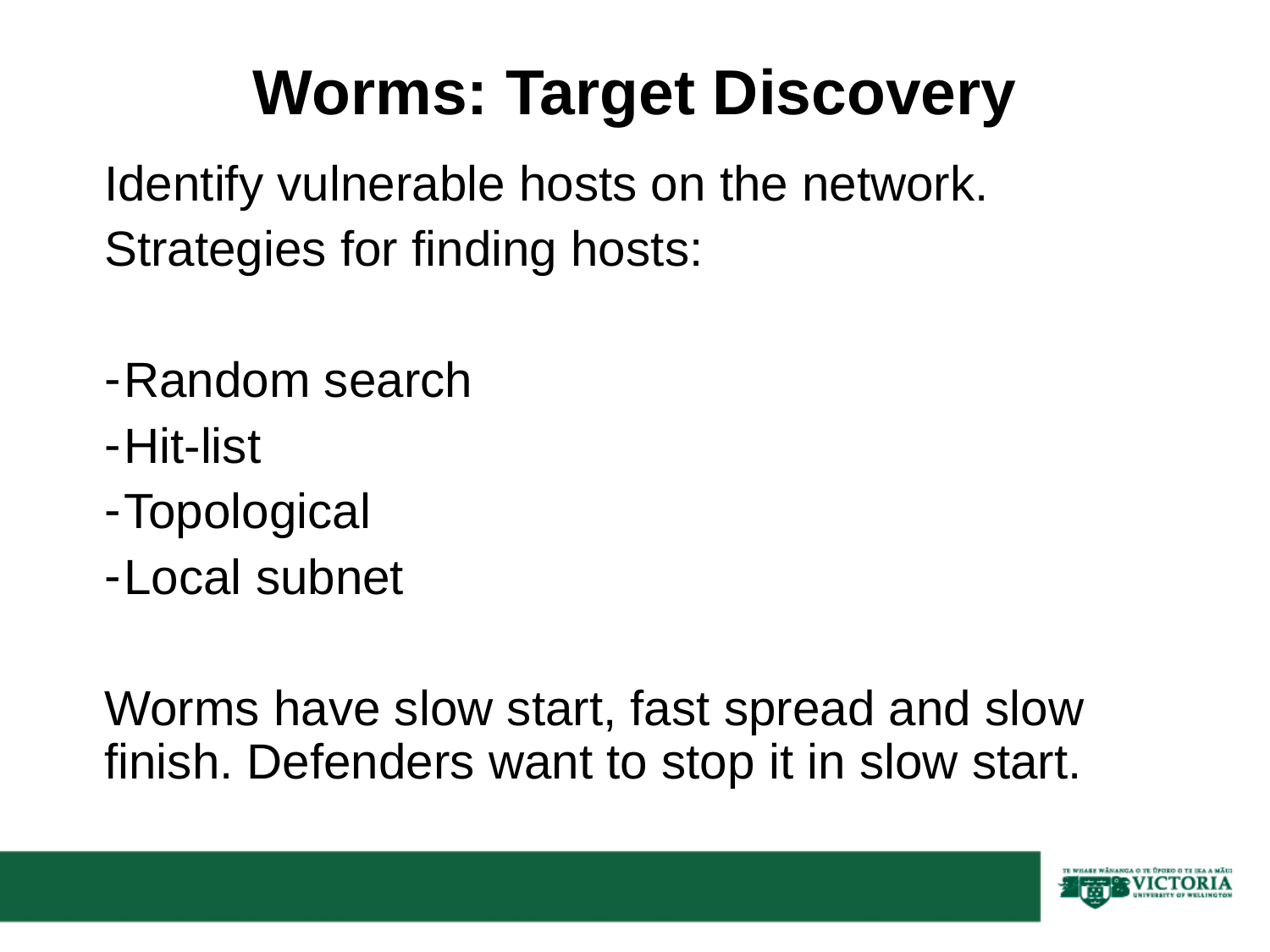

# Worms: Target Discovery
Identify vulnerable hosts on the network.
Strategies for finding hosts:

Random search
Hit-list
Topological
Local subnet

Worms have slow start, fast spread and slow finish. Defenders want to stop it in slow start.